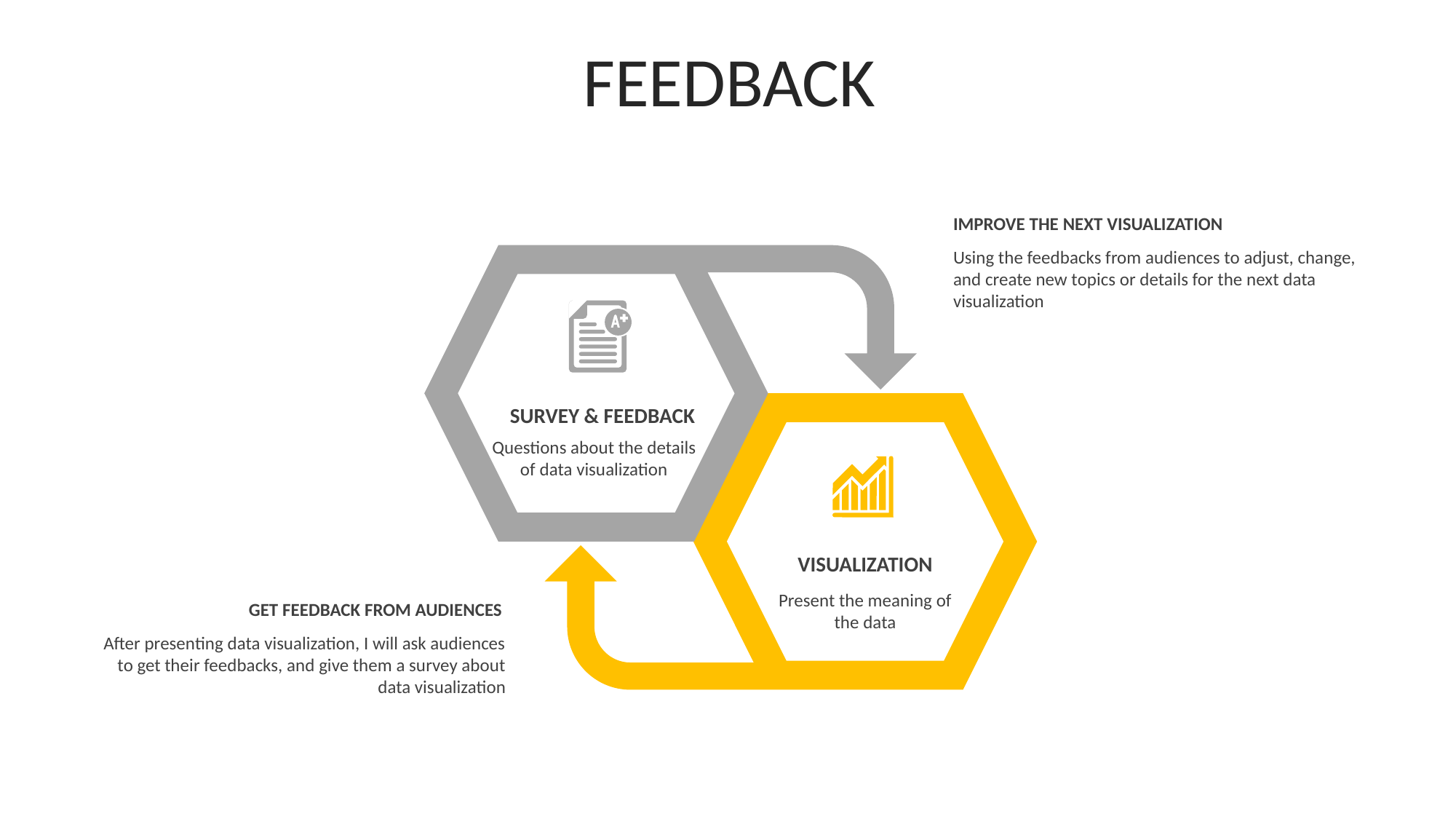

FEEDBACK
IMPROVE THE NEXT VISUALIZATION
Using the feedbacks from audiences to adjust, change, and create new topics or details for the next data visualization

SURVEY & FEEDBACK

Questions about the details of data visualization

VISUALIZATION
Present the meaning of the data
GET FEEDBACK FROM AUDIENCES
After presenting data visualization, I will ask audiences to get their feedbacks, and give them a survey about data visualization